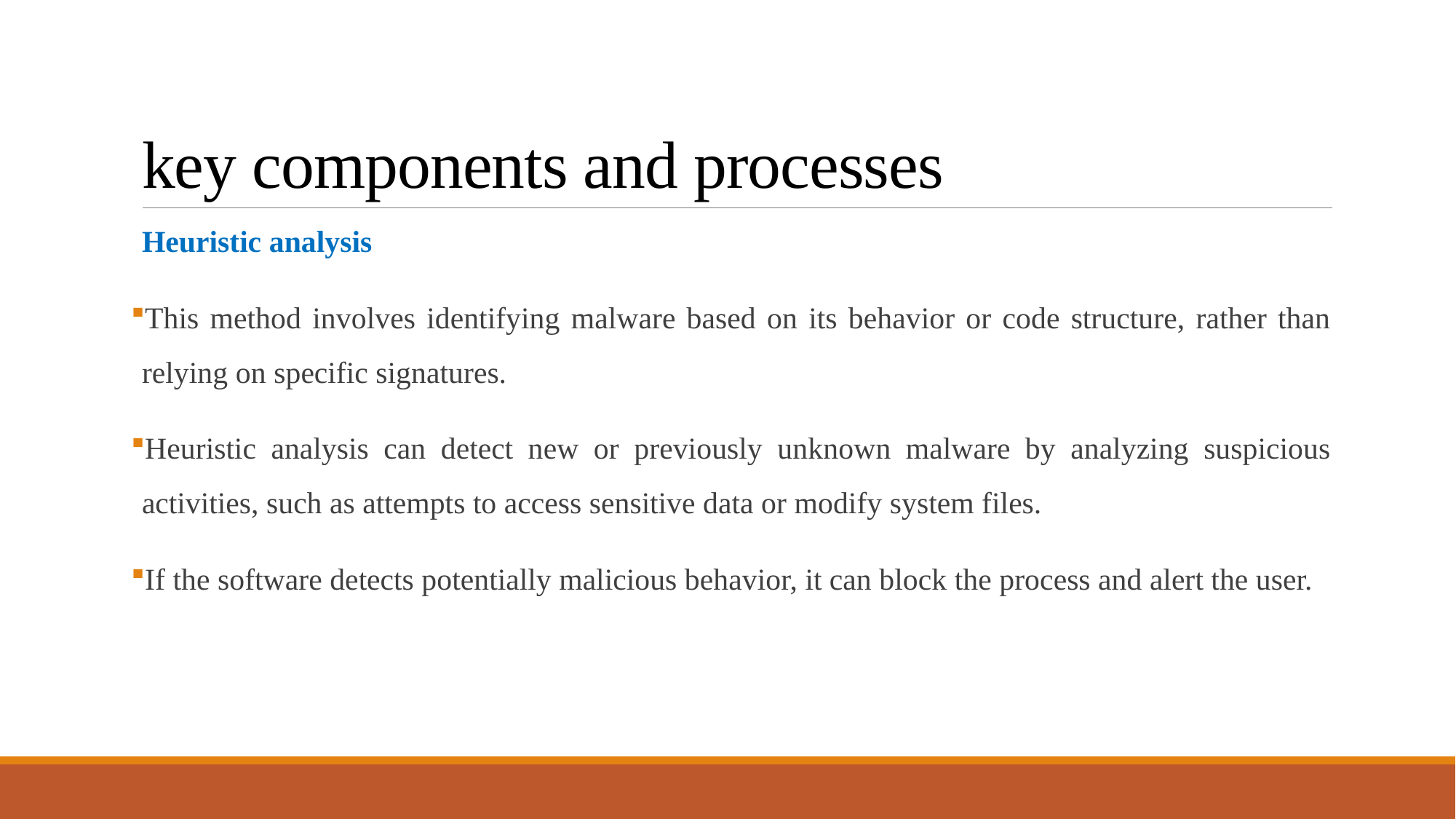

# key components and processes
Heuristic analysis
This method involves identifying malware based on its behavior or code structure, rather than relying on specific signatures.
Heuristic analysis can detect new or previously unknown malware by analyzing suspicious activities, such as attempts to access sensitive data or modify system files.
If the software detects potentially malicious behavior, it can block the process and alert the user.